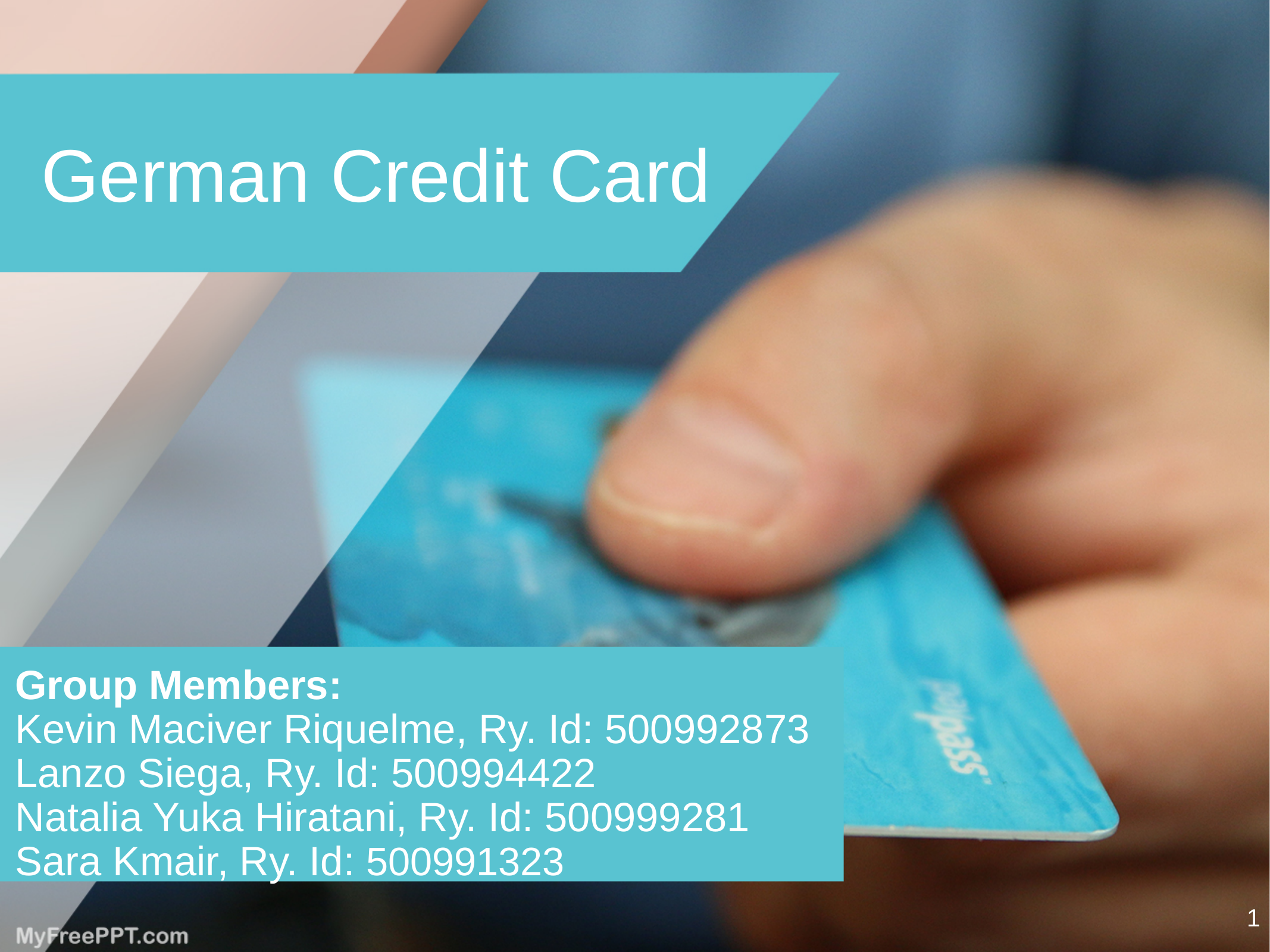

# German Credit Card
Group Members:
Kevin Maciver Riquelme, Ry. Id: 500992873
Lanzo Siega, Ry. Id: 500994422
Natalia Yuka Hiratani, Ry. Id: 500999281
Sara Kmair, Ry. Id: 500991323

1